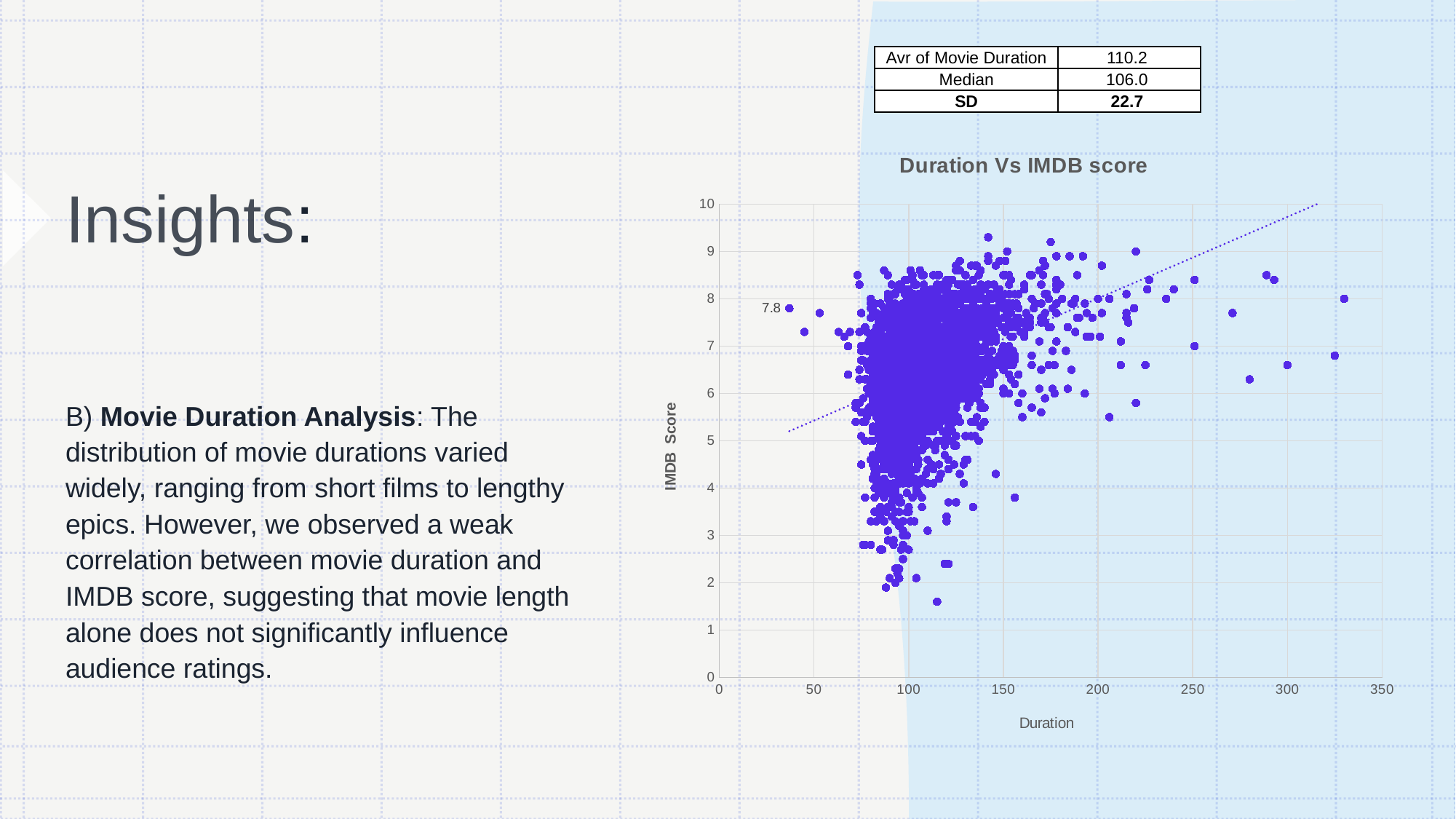

| Avr of Movie Duration | 110.2 |
| --- | --- |
| Median | 106.0 |
| SD | 22.7 |
# Insights:

### Chart: Duration Vs IMDB score

| Category | imdb_score |
|---|---|
B) Movie Duration Analysis: The distribution of movie durations varied widely, ranging from short films to lengthy epics. However, we observed a weak correlation between movie duration and IMDB score, suggesting that movie length alone does not significantly influence audience ratings.